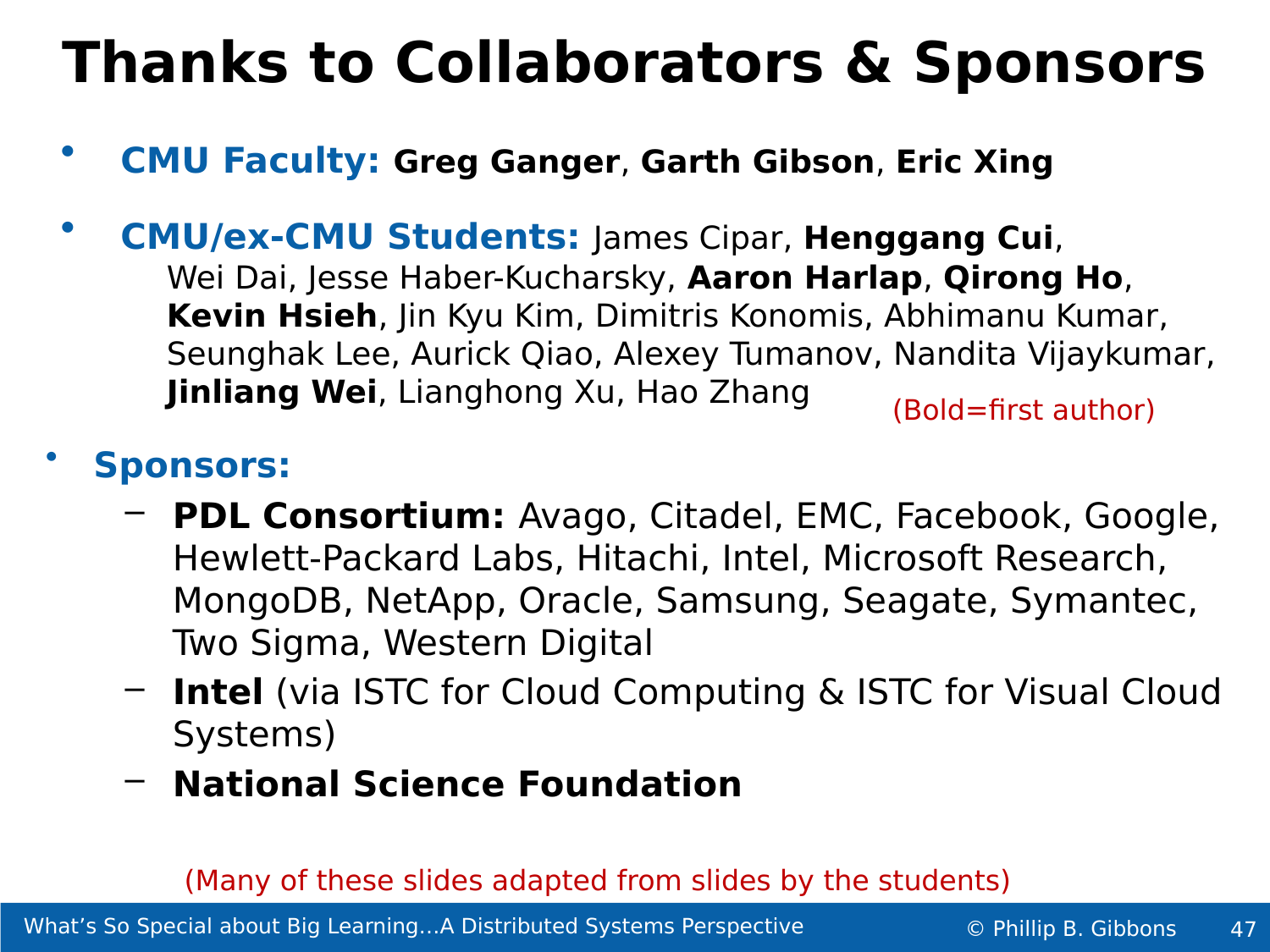

# Thanks to Collaborators & Sponsors
 CMU Faculty: Greg Ganger, Garth Gibson, Eric Xing
 CMU/ex-CMU Students: James Cipar, Henggang Cui,
      Wei Dai, Jesse Haber-Kucharsky, Aaron Harlap, Qirong Ho,
      Kevin Hsieh, Jin Kyu Kim, Dimitris Konomis, Abhimanu Kumar,
      Seunghak Lee, Aurick Qiao, Alexey Tumanov, Nandita Vijaykumar,
      Jinliang Wei, Lianghong Xu, Hao Zhang
Sponsors:
PDL Consortium: Avago, Citadel, EMC, Facebook, Google, Hewlett-Packard Labs, Hitachi, Intel, Microsoft Research, MongoDB, NetApp, Oracle, Samsung, Seagate, Symantec, Two Sigma, Western Digital
Intel (via ISTC for Cloud Computing & ISTC for Visual Cloud Systems)
National Science Foundation

(Bold=first author)
(Many of these slides adapted from slides by the students)